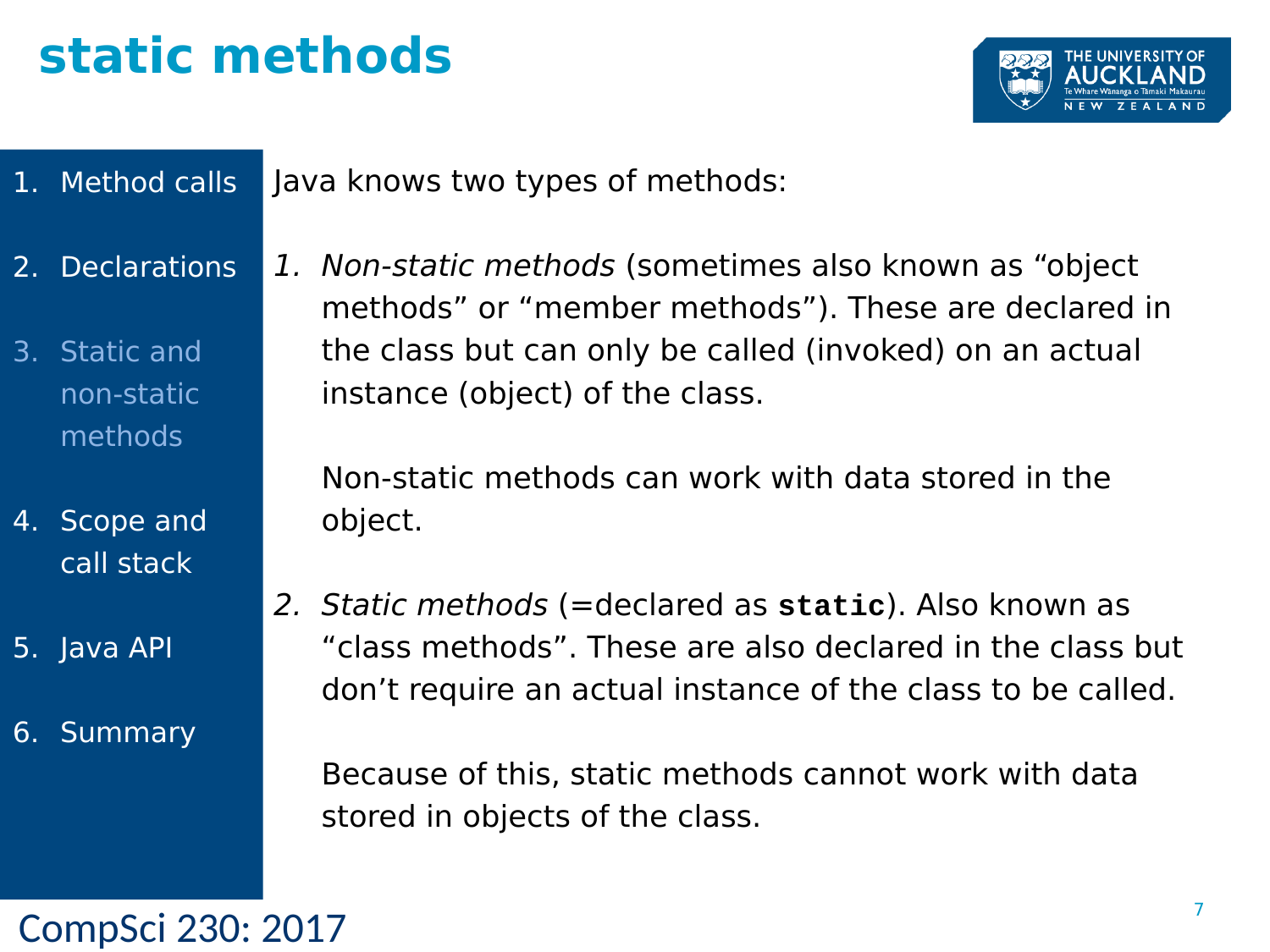

# static methods
Java knows two types of methods:

Non-static methods (sometimes also known as “object methods” or “member methods”). These are declared in the class but can only be called (invoked) on an actual instance (object) of the class.
Non-static methods can work with data stored in the object.

Static methods (=declared as static). Also known as “class methods”. These are also declared in the class but don’t require an actual instance of the class to be called.
Because of this, static methods cannot work with data stored in objects of the class.
Method calls
Declarations

Static and non-static methods

Scope and call stack

Java API

Summary
7